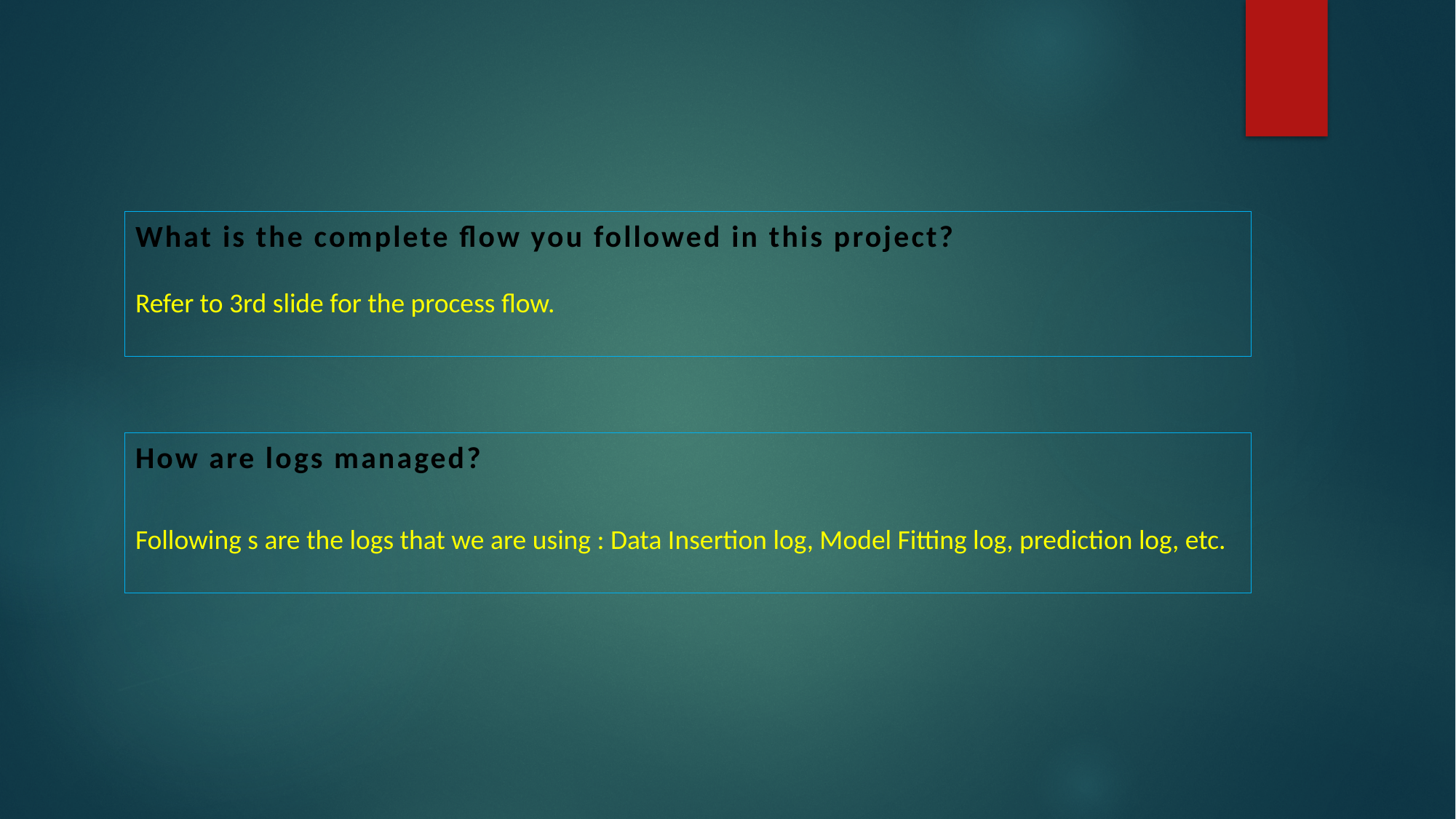

What is the complete flow you followed in this project?

Refer to 3rd slide for the process flow.

How are logs managed?

Following s are the logs that we are using : Data Insertion log, Model Fitting log, prediction log, etc.